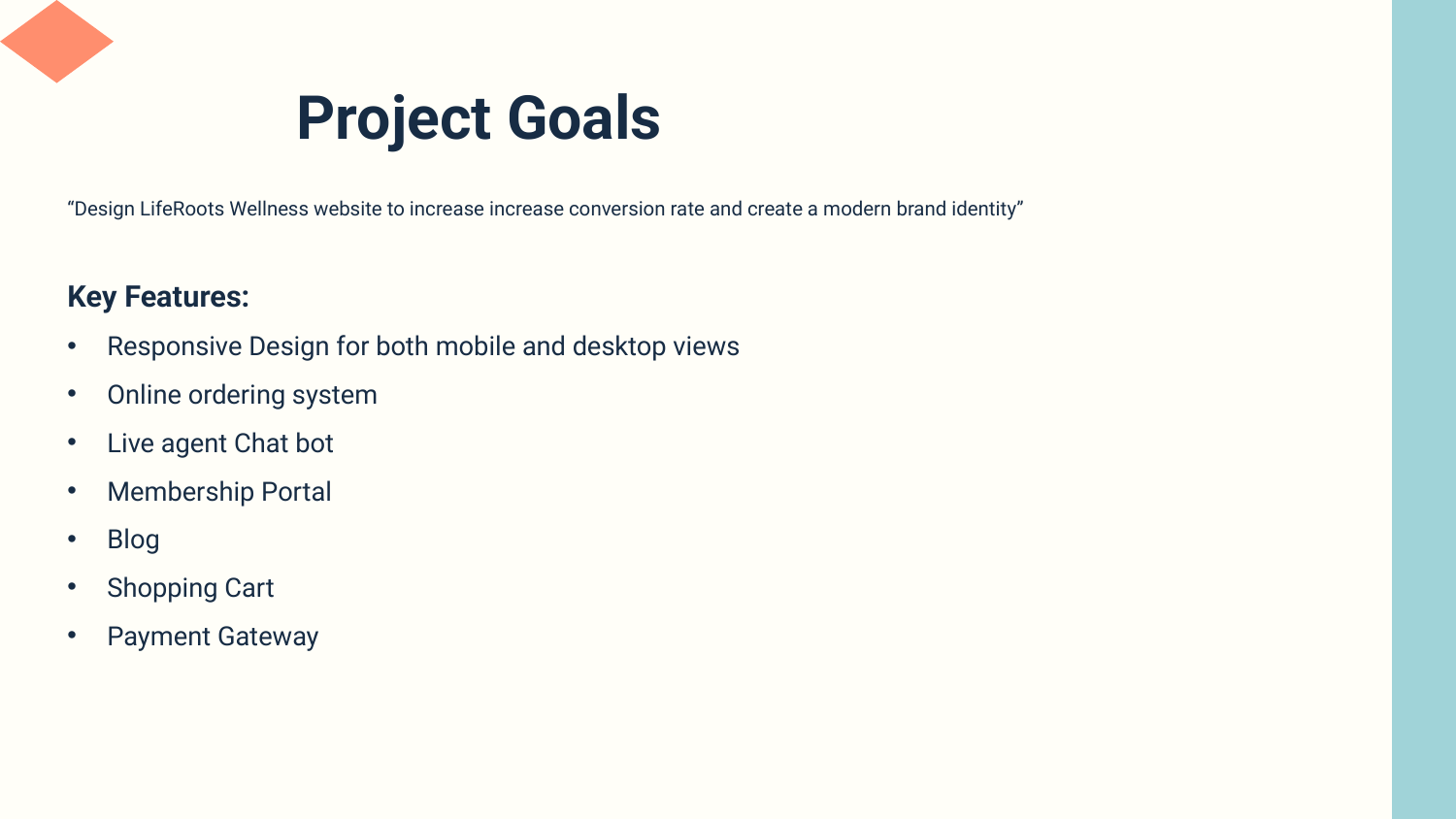

# Project Goals
“Design LifeRoots Wellness website to increase increase conversion rate and create a modern brand identity”

Key Features:
Responsive Design for both mobile and desktop views
Online ordering system
Live agent Chat bot
Membership Portal
Blog
Shopping Cart
Payment Gateway